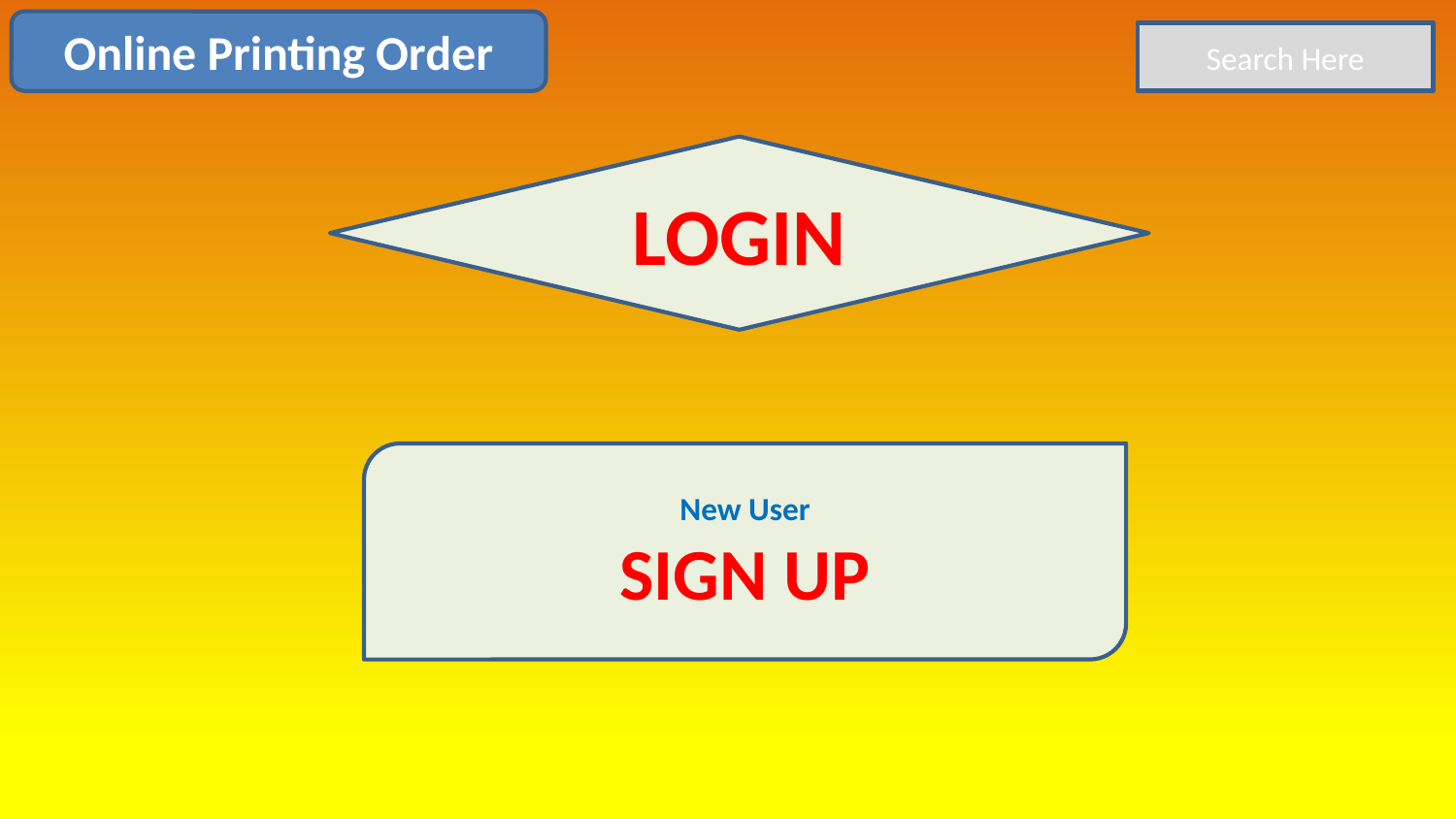

Online Printing Order
Search Here
LOGIN
New User
SIGN UP